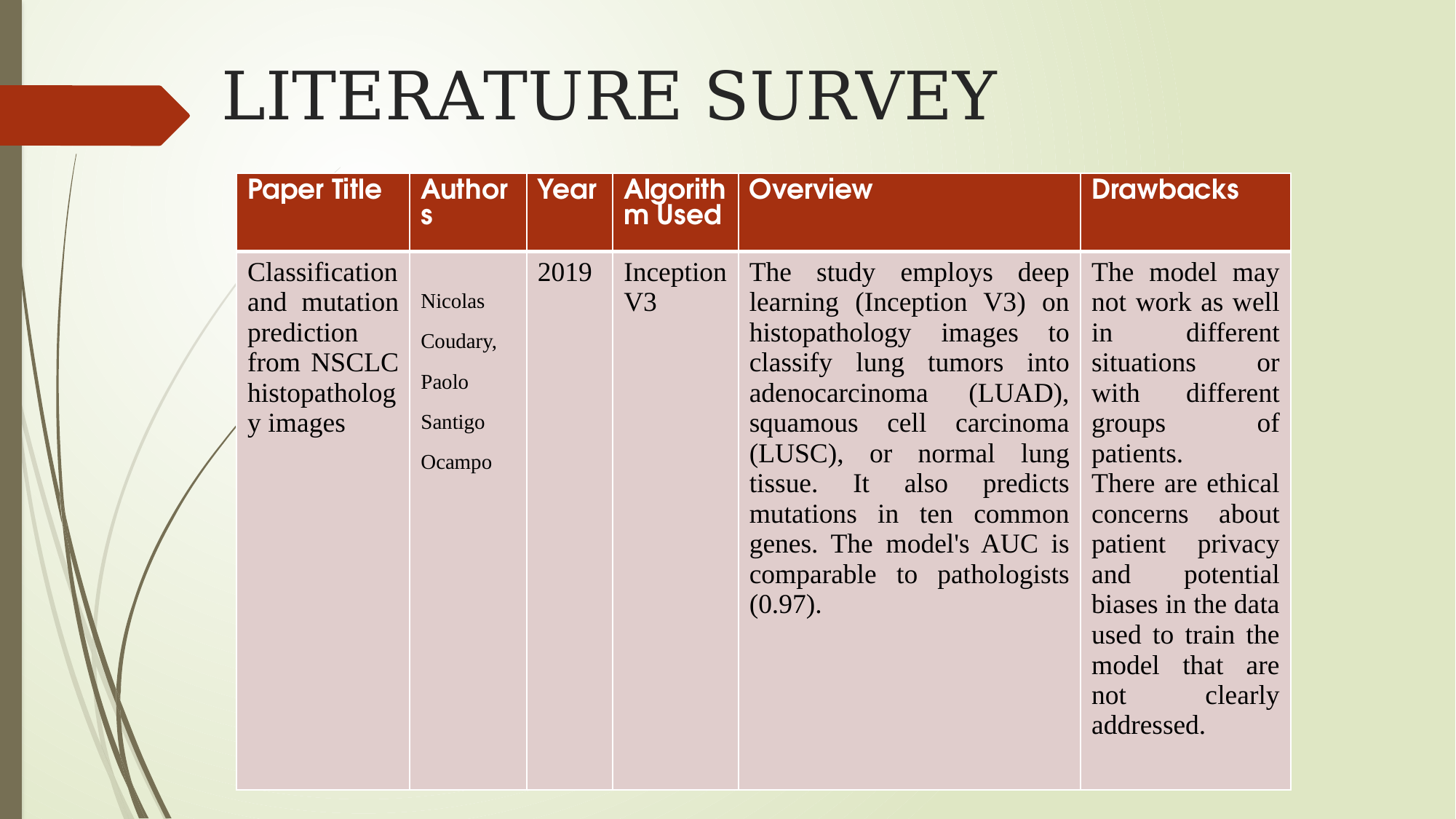

# LITERATURE SURVEY
| Paper Title | Authors | Year | Algorithm Used | Overview | Drawbacks |
| --- | --- | --- | --- | --- | --- |
| Classification and mutation prediction from NSCLC histopathology images | Nicolas Coudary, Paolo Santigo Ocampo | 2019 | Inception V3 | The study employs deep learning (Inception V3) on histopathology images to classify lung tumors into adenocarcinoma (LUAD), squamous cell carcinoma (LUSC), or normal lung tissue. It also predicts mutations in ten common genes. The model's AUC is comparable to pathologists (0.97). | The model may not work as well in different situations or with different groups of patients. There are ethical concerns about patient privacy and potential biases in the data used to train the model that are not clearly addressed. |